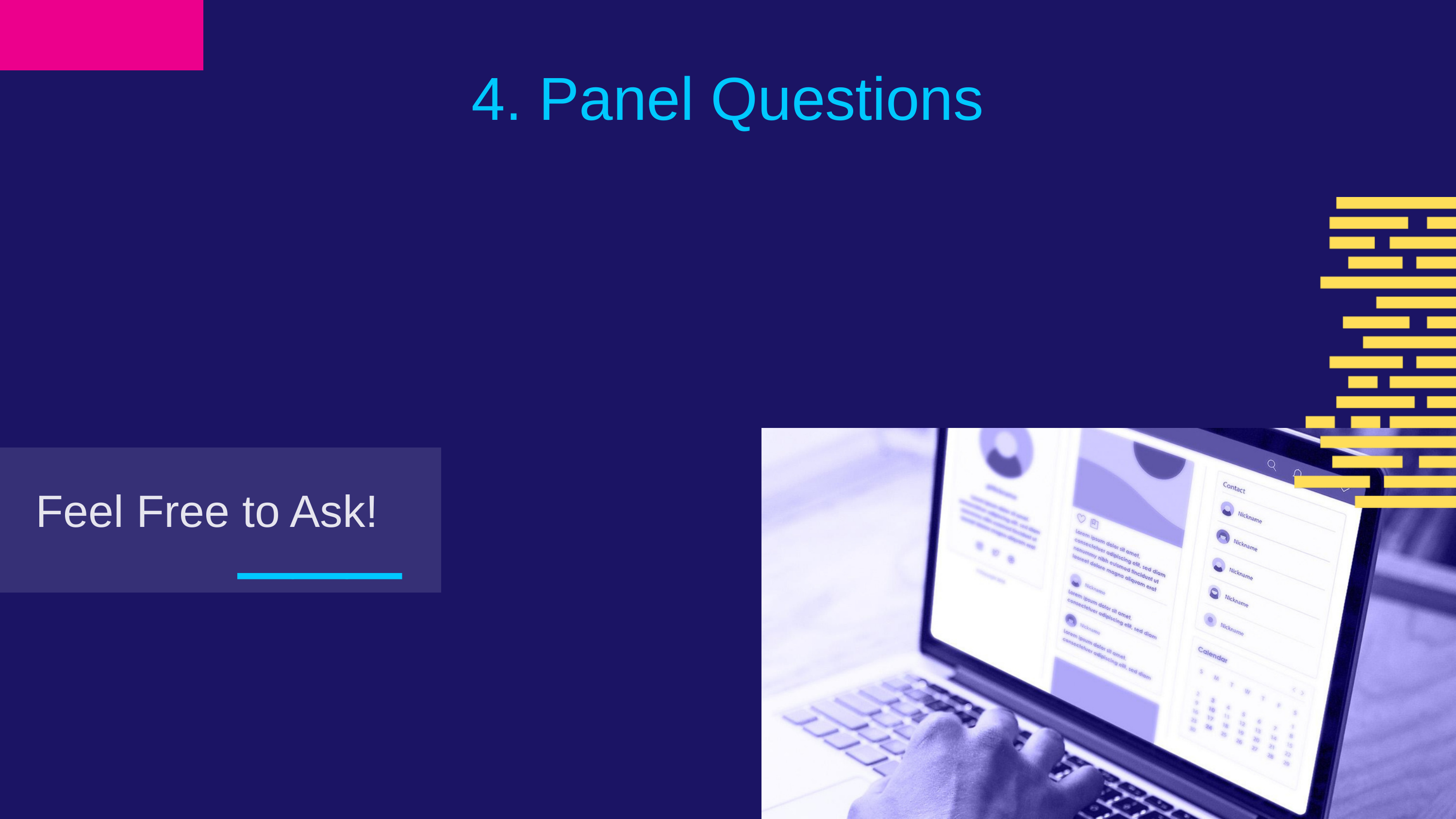

4. Panel Questions

___
Feel Free to Ask!